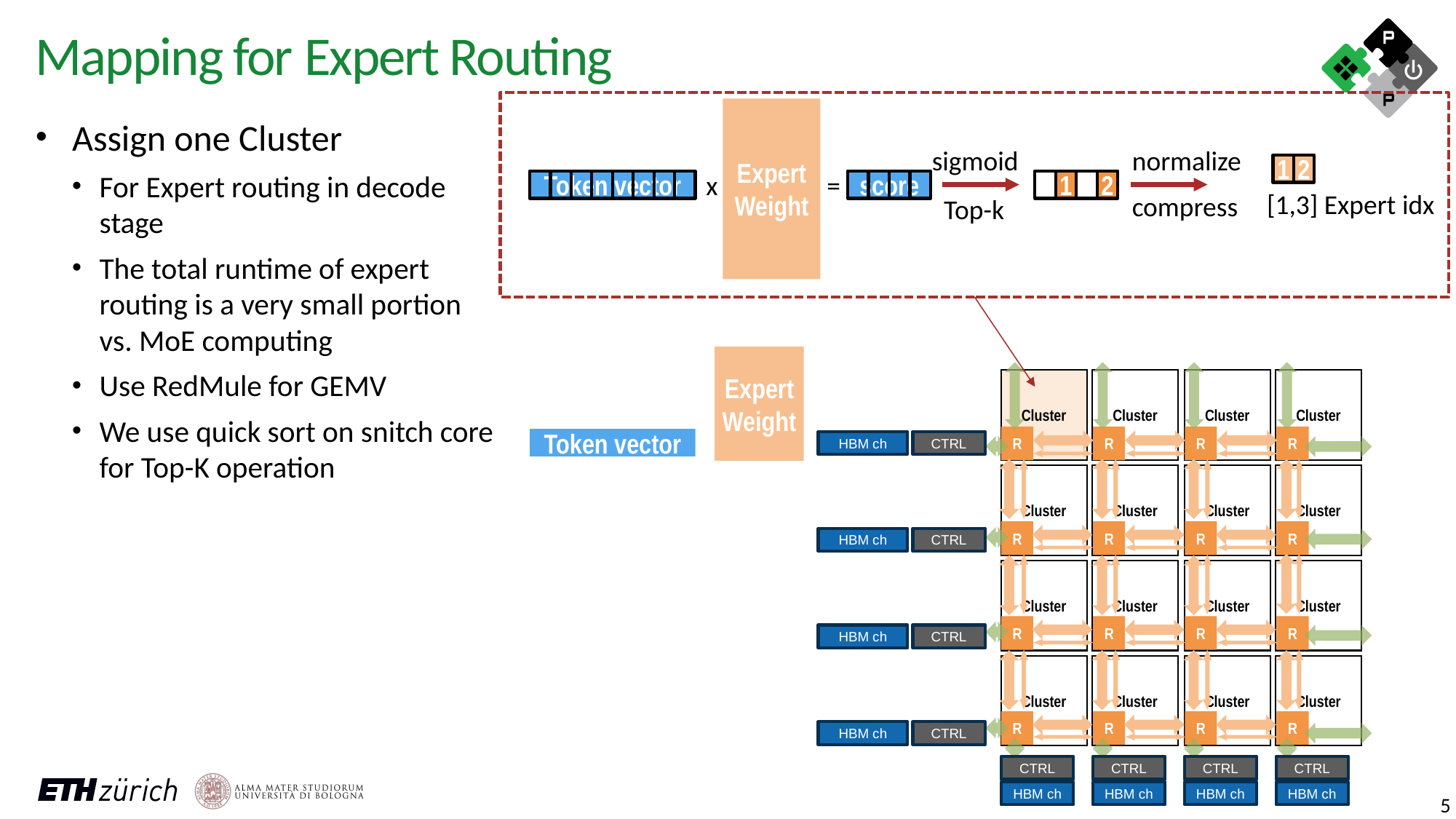

Mapping for Expert Routing

Expert
Weight
sigmoid
normalize
1
2
x
=
Token vector

score

1

2
[1,3] Expert idx
compress
Top-k
Assign one Cluster
For Expert routing in decode stage
The total runtime of expert routing is a very small portion vs. MoE computing
Use RedMule for GEMV
We use quick sort on snitch core for Top-K operation
Expert
Weight

Cluster
Cluster
Cluster
Cluster
Cluster
Cluster
Cluster
Cluster
Cluster
Cluster
Cluster
Cluster
Cluster
Cluster
Cluster
Cluster
R
R
R
R

R
R
R
R

R
R
R
R

R
R
R
R

HBM ch
CTRL
CTRL
CTRL
CTRL
HBM ch
HBM ch
HBM ch
CTRL
CTRL
CTRL
CTRL
HBM ch
HBM ch
HBM ch
HBM ch
Token vector
5